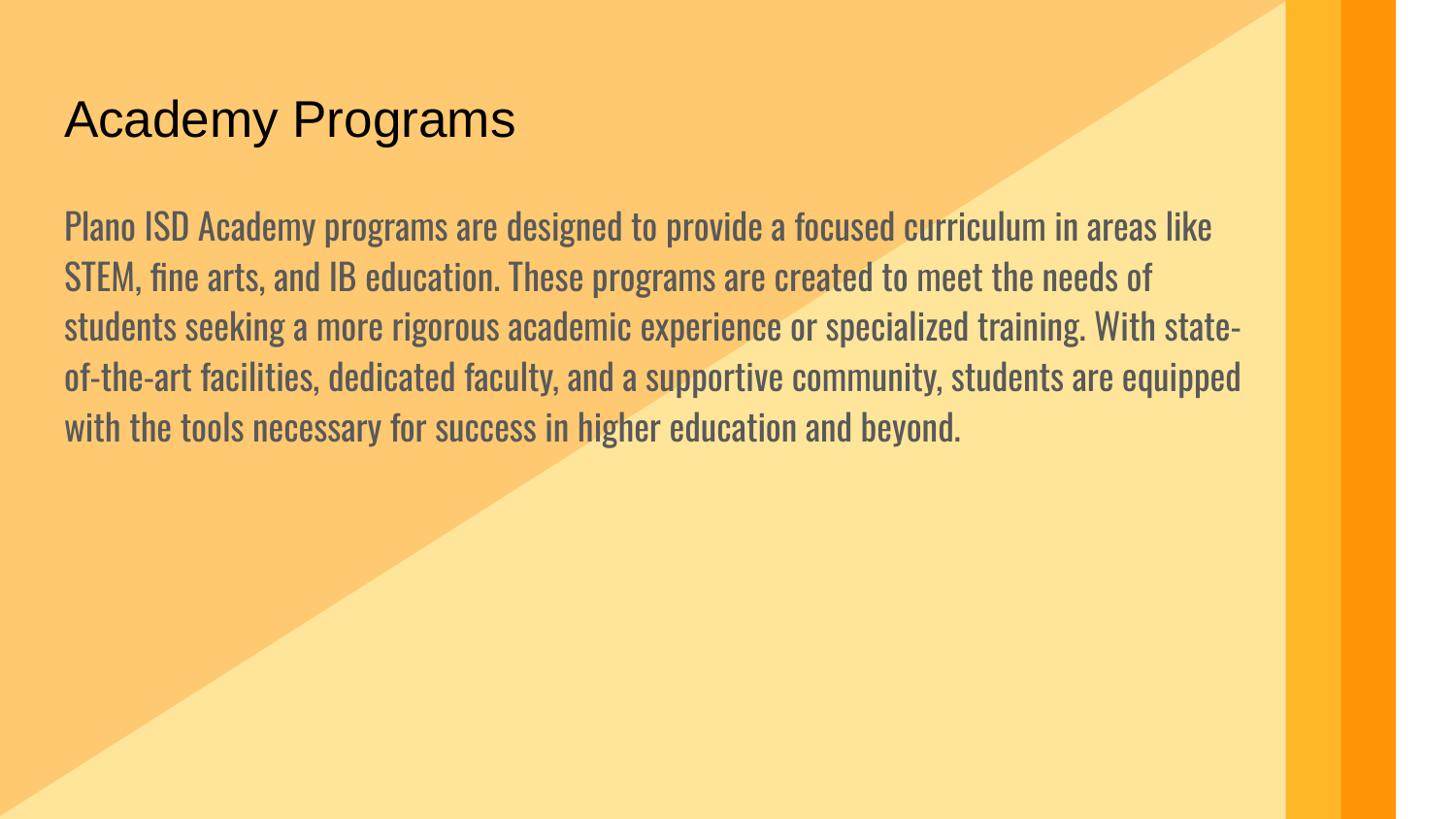

Academy Programs
Plano ISD Academy programs are designed to provide a focused curriculum in areas like STEM, fine arts, and IB education. These programs are created to meet the needs of students seeking a more rigorous academic experience or specialized training. With state-of-the-art facilities, dedicated faculty, and a supportive community, students are equipped with the tools necessary for success in higher education and beyond.